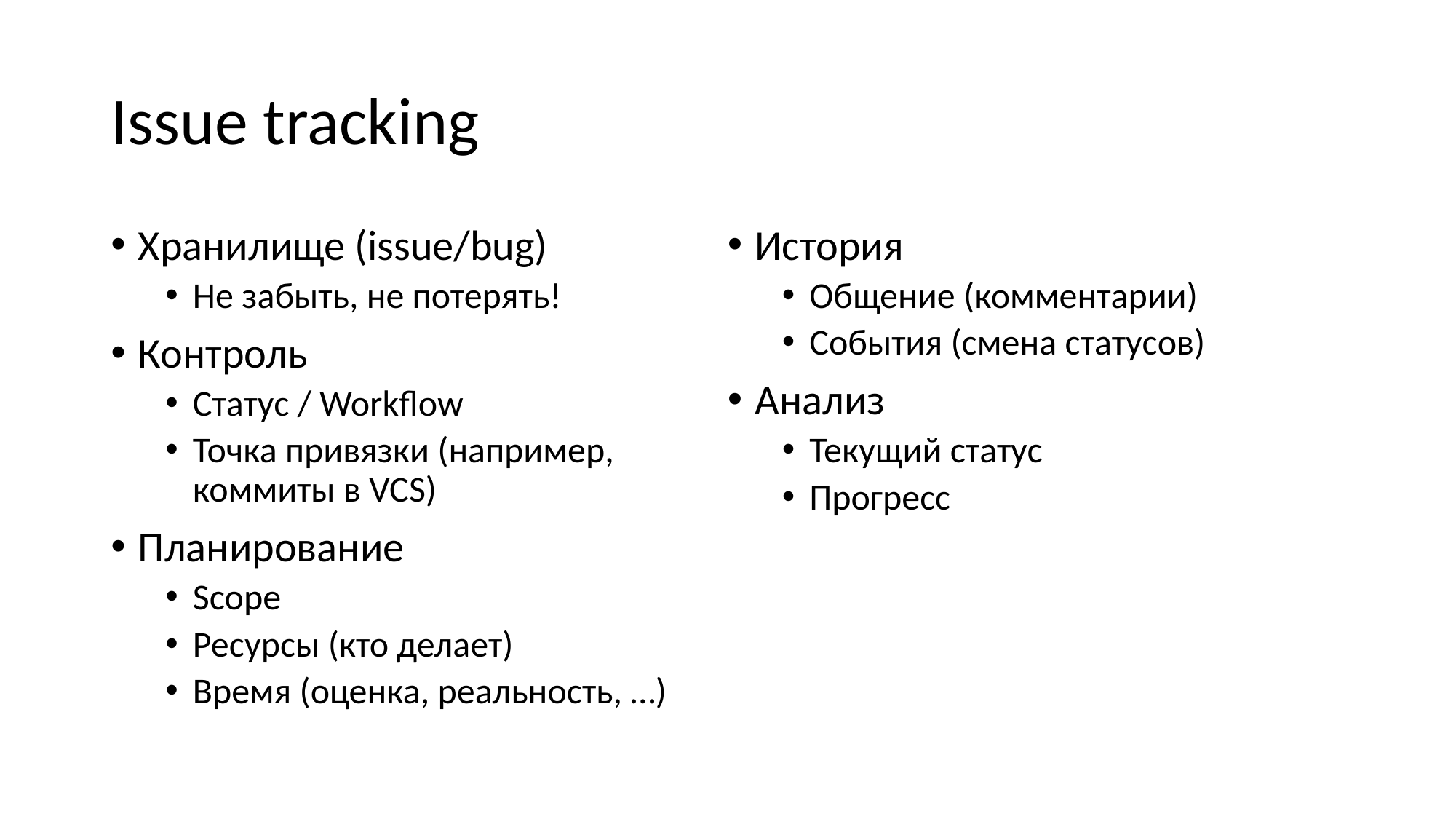

# Issue tracking
Хранилище (issue/bug)
Не забыть, не потерять!
Контроль
Статус / Workflow
Точка привязки (например, коммиты в VCS)
Планирование
Scope
Ресурсы (кто делает)
Время (оценка, реальность, …)
История
Общение (комментарии)
События (смена статусов)
Анализ
Текущий статус
Прогресс